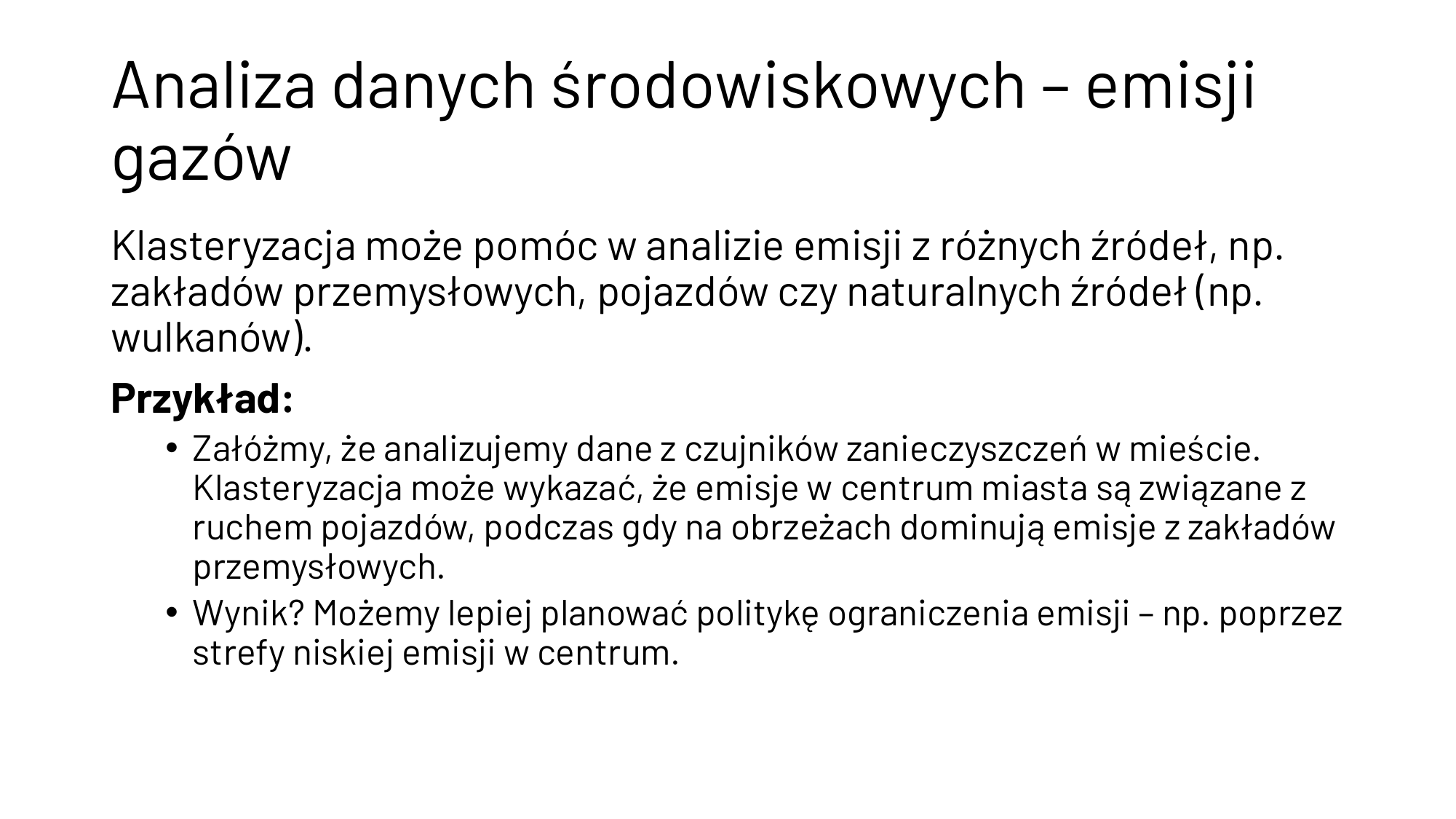

# Analiza danych środowiskowych – emisji gazów
Klasteryzacja może pomóc w analizie emisji z różnych źródeł, np. zakładów przemysłowych, pojazdów czy naturalnych źródeł (np. wulkanów).
Przykład:
Załóżmy, że analizujemy dane z czujników zanieczyszczeń w mieście. Klasteryzacja może wykazać, że emisje w centrum miasta są związane z ruchem pojazdów, podczas gdy na obrzeżach dominują emisje z zakładów przemysłowych.
Wynik? Możemy lepiej planować politykę ograniczenia emisji – np. poprzez strefy niskiej emisji w centrum.